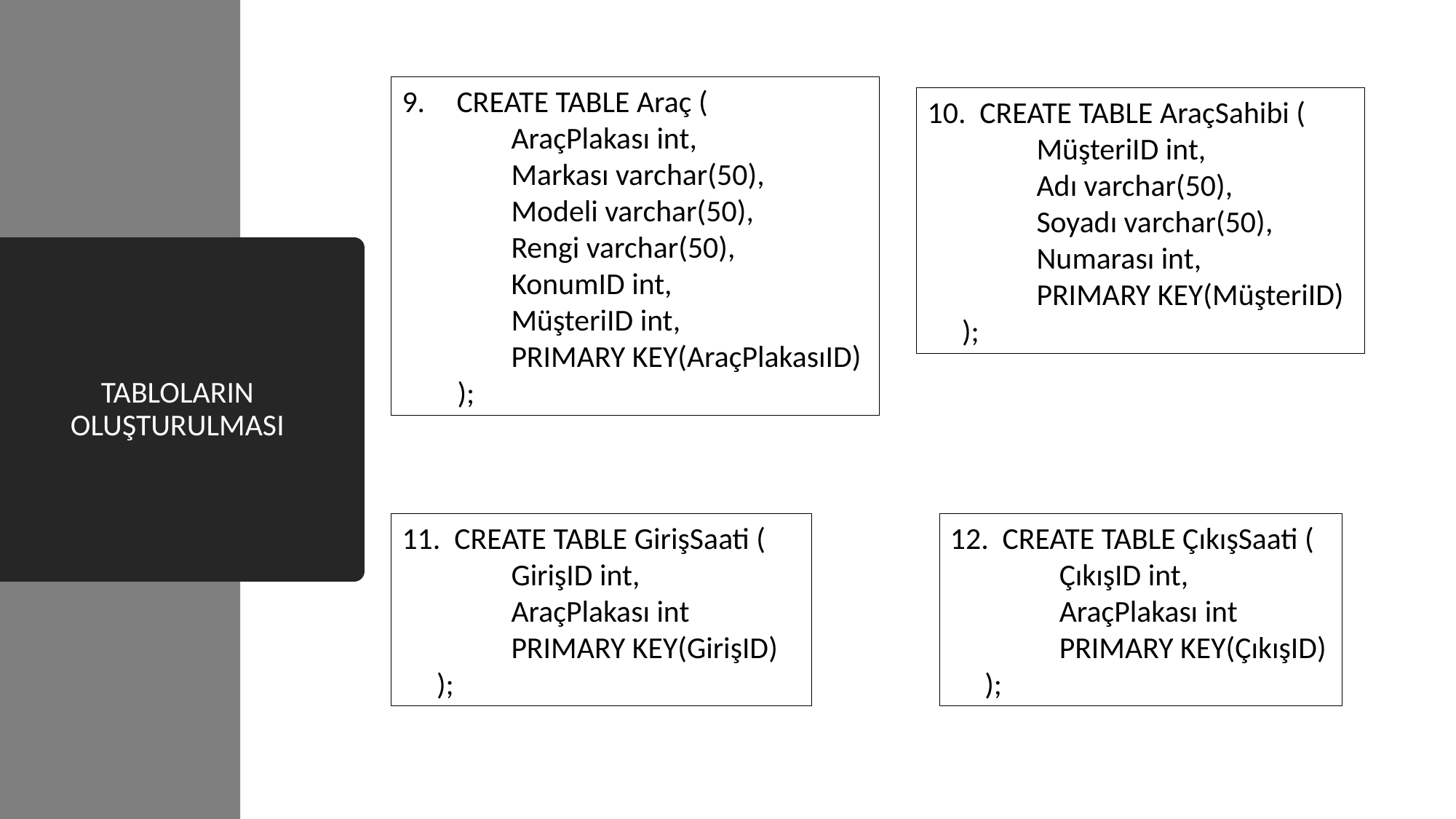

CREATE TABLE Araç (
	AraçPlakası int,
	Markası varchar(50),
	Modeli varchar(50),
	Rengi varchar(50),
	KonumID int,
	MüşteriID int,
	PRIMARY KEY(AraçPlakasıID)
        );
10.  CREATE TABLE AraçSahibi (	MüşteriID int,
	Adı varchar(50),
	Soyadı varchar(50),
	Numarası int,
	PRIMARY KEY(MüşteriID)
     );
# TABLOLARIN OLUŞTURULMASI
11.  CREATE TABLE GirişSaati (
	GirişID int,
	AraçPlakası int
	PRIMARY KEY(GirişID)
     );
12.  CREATE TABLE ÇıkışSaati (
	ÇıkışID int,
	AraçPlakası int
	PRIMARY KEY(ÇıkışID)
     );